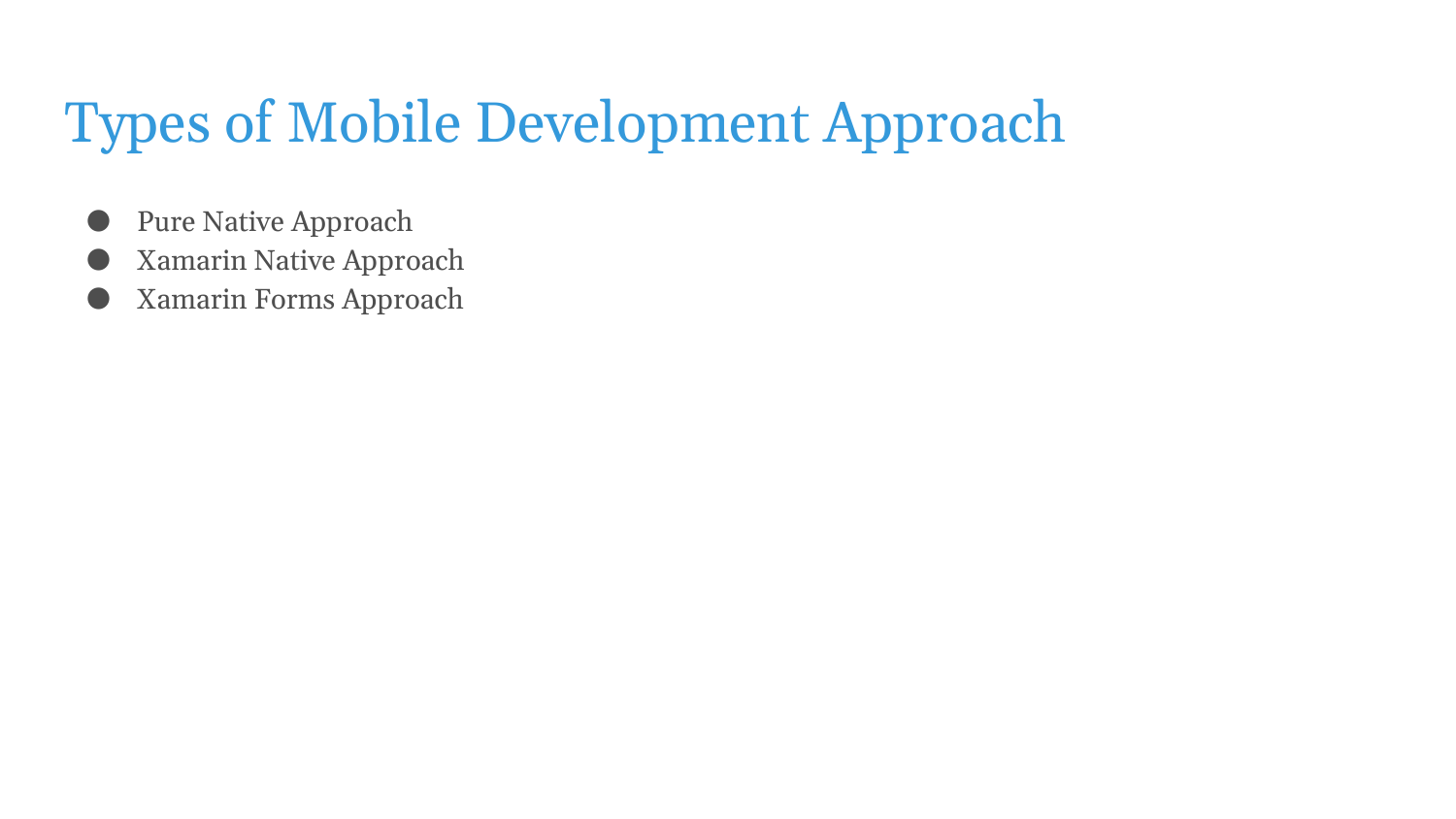

# Types of Mobile Development Approach
Pure Native Approach
Xamarin Native Approach
Xamarin Forms Approach